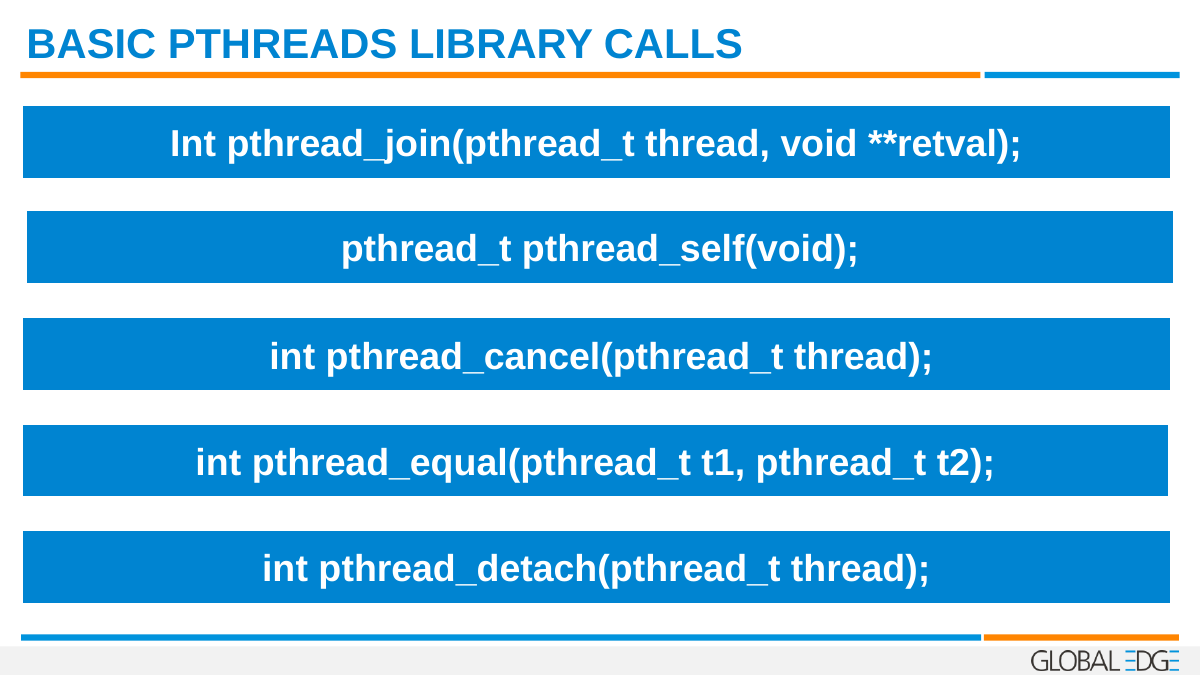

BASIC PTHREADS LIBRARY CALLS

Int pthread_join(pthread_t thread, void **retval);

pthread_t pthread_self(void);

 int pthread_cancel(pthread_t thread);

int pthread_equal(pthread_t t1, pthread_t t2);

int pthread_detach(pthread_t thread);